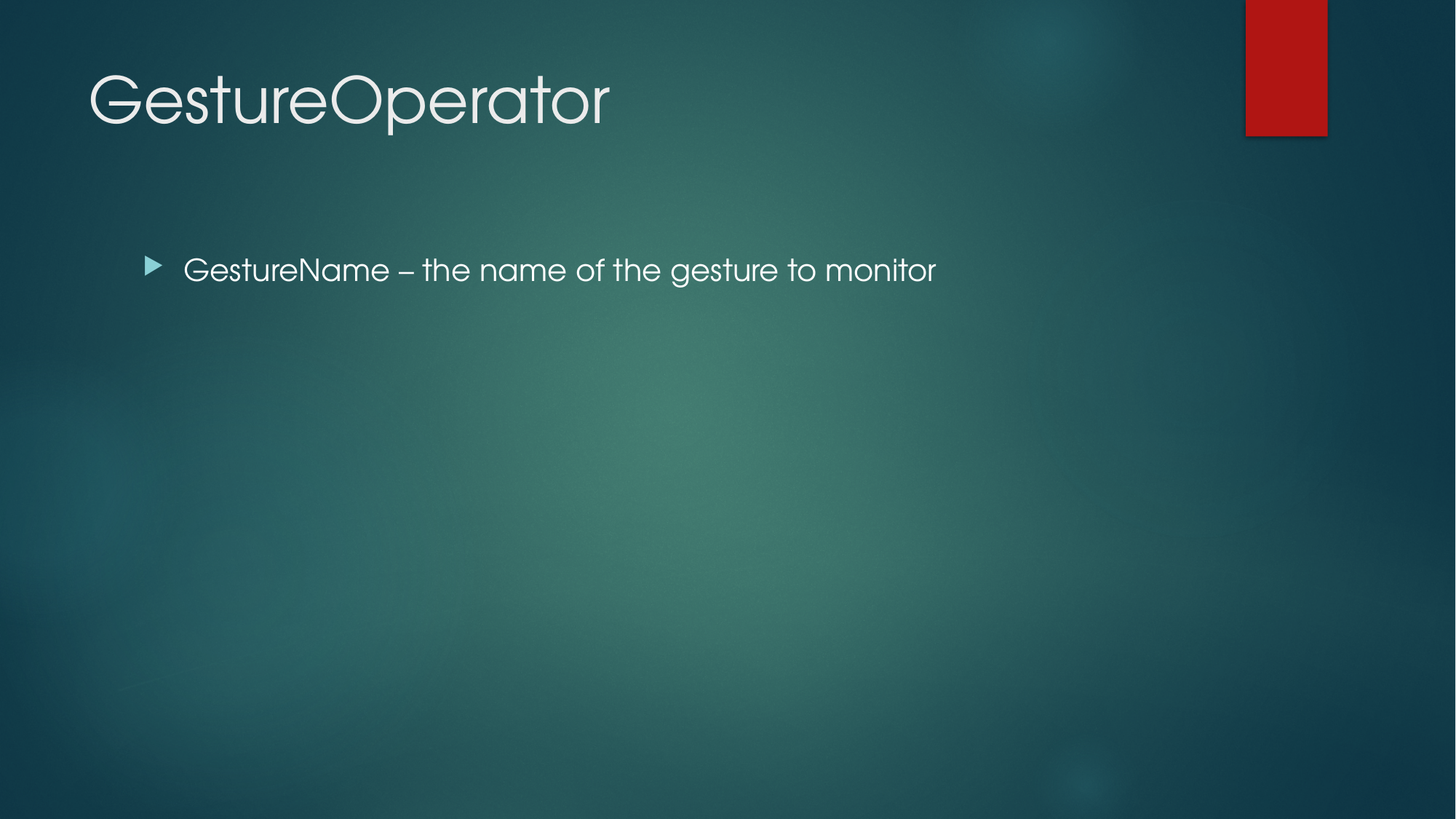

# GestureOperator
GestureName – the name of the gesture to monitor